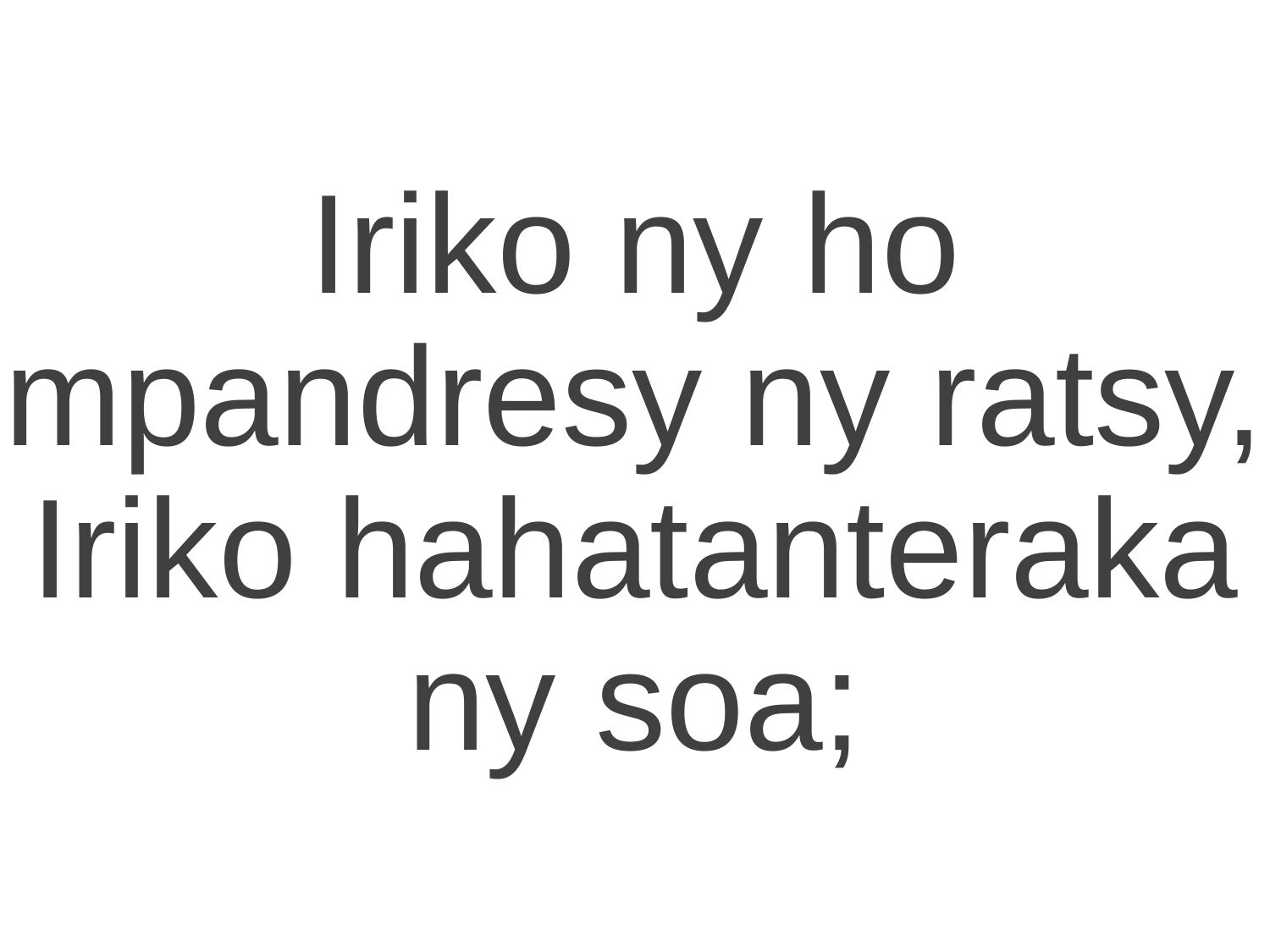

Iriko ny ho mpandresy ny ratsy,
Iriko hahatanteraka ny soa;